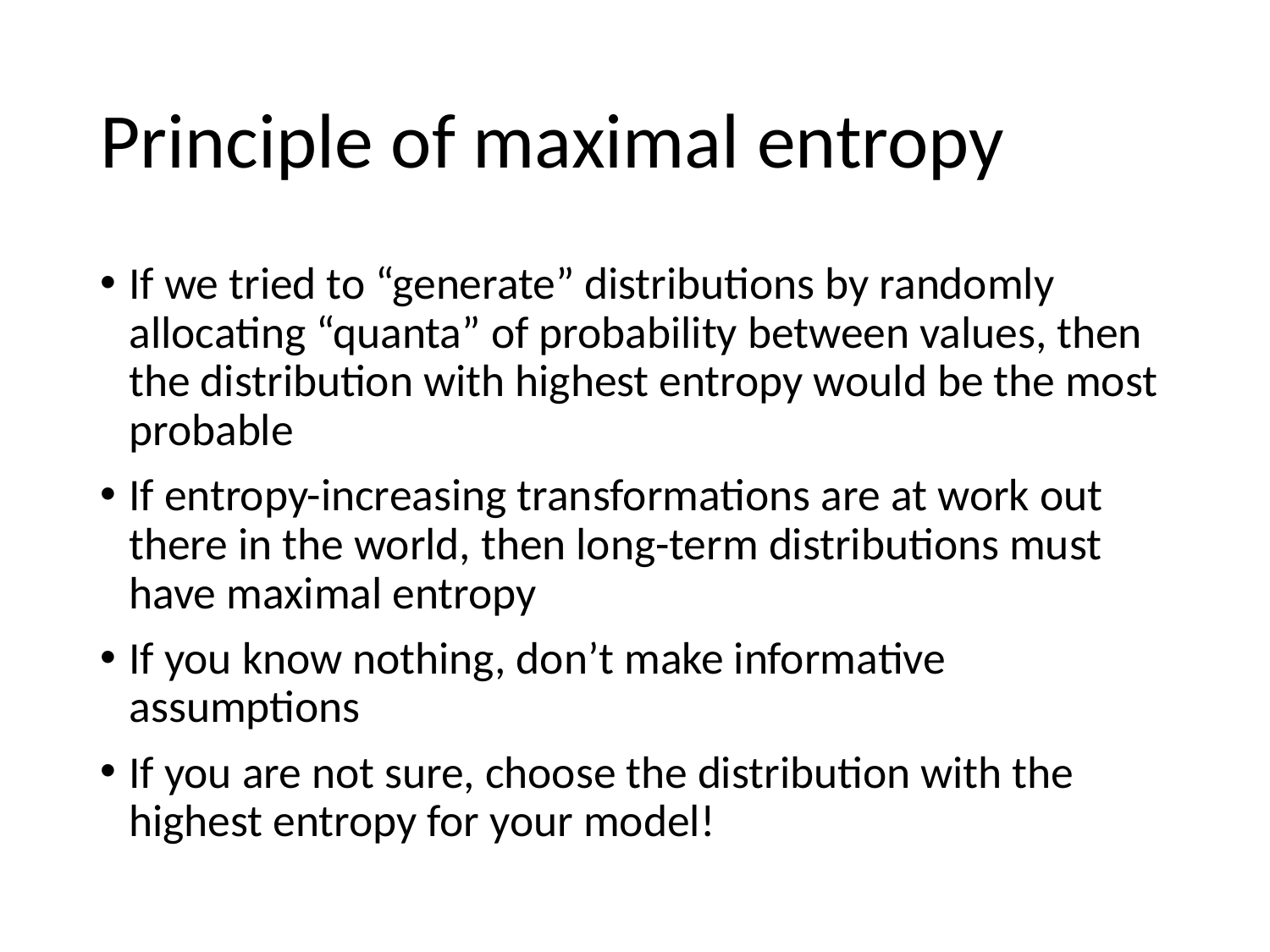

# Principle of maximal entropy
If we tried to “generate” distributions by randomly allocating “quanta” of probability between values, then the distribution with highest entropy would be the most probable
If entropy-increasing transformations are at work out there in the world, then long-term distributions must have maximal entropy
If you know nothing, don’t make informative assumptions
If you are not sure, choose the distribution with the highest entropy for your model!